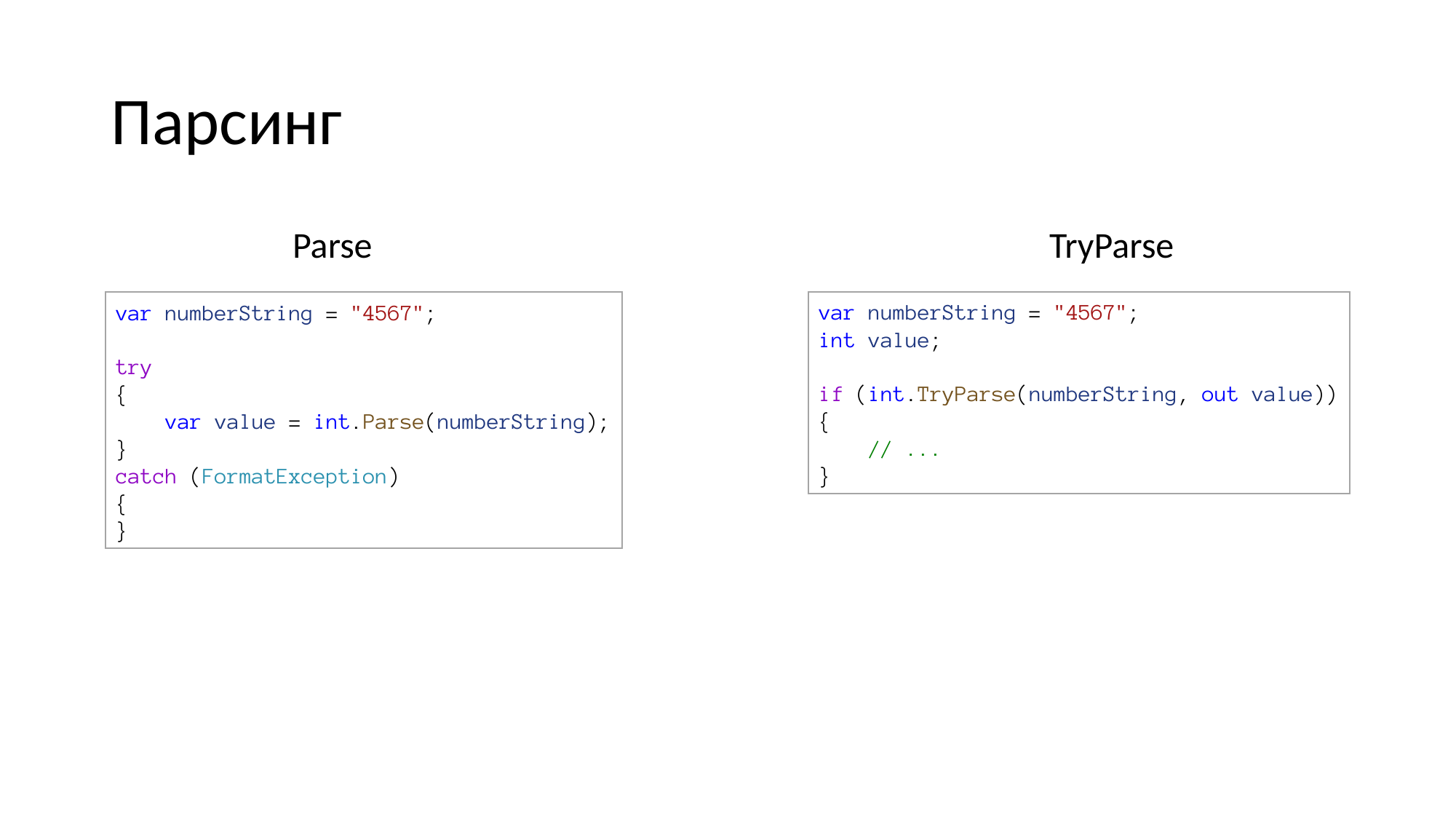

# Парсинг
Parse
TryParse
var numberString = "4567";
try
{
    var value = int.Parse(numberString);
}
catch (FormatException)
{ 
}
var numberString = "4567";
int value;
if (int.TryParse(numberString, out value))
{ 
    // ...
}